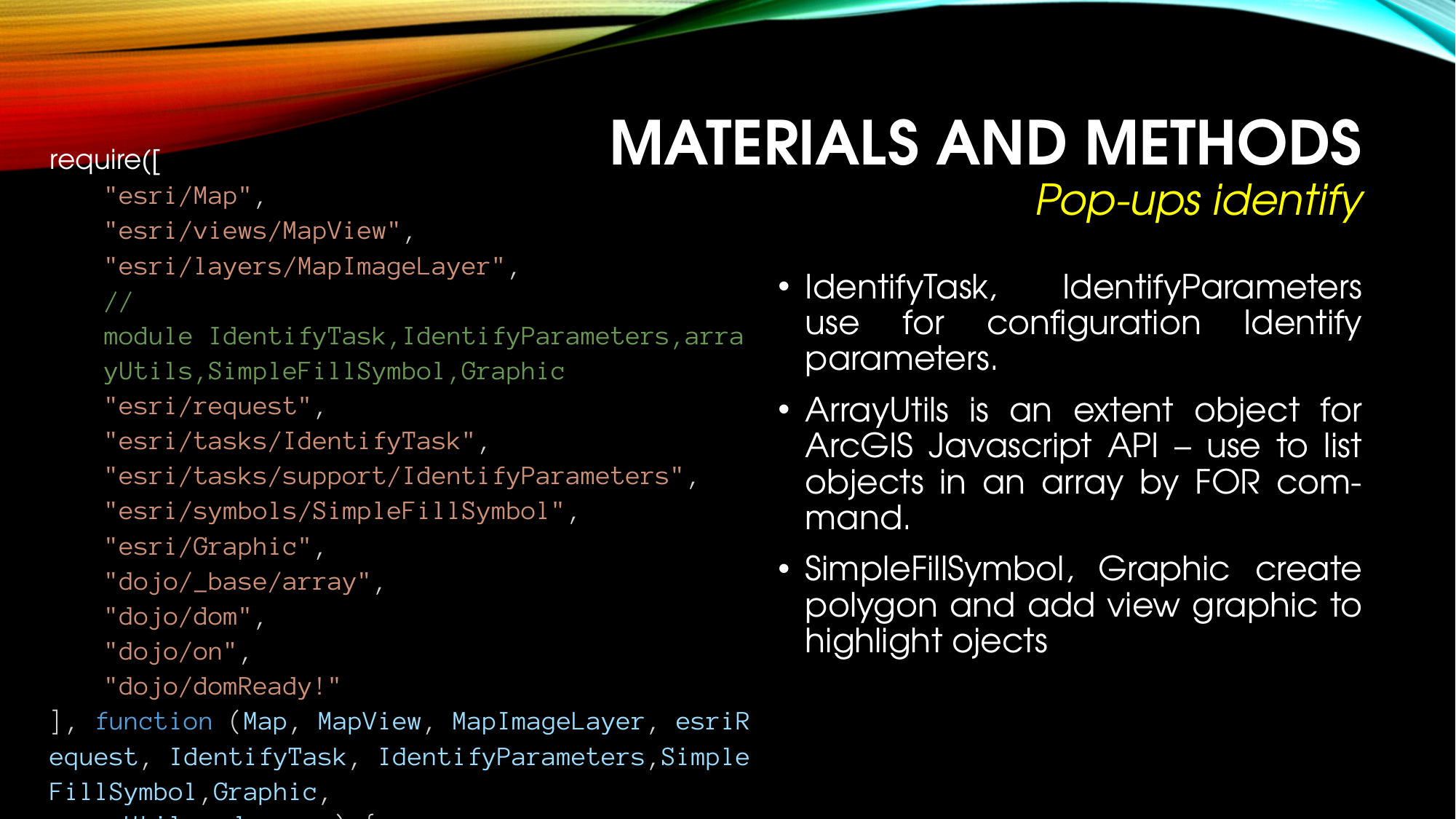

# MATERIALS AND METHODS Pop-ups identify

require([
"esri/Map",
"esri/views/MapView",
"esri/layers/MapImageLayer",
//module IdentifyTask,IdentifyParameters,arrayUtils,SimpleFillSymbol,Graphic
"esri/request",
"esri/tasks/IdentifyTask",
"esri/tasks/support/IdentifyParameters",
"esri/symbols/SimpleFillSymbol",
"esri/Graphic",
"dojo/_base/array",
"dojo/dom",
"dojo/on",
"dojo/domReady!"
], function (Map, MapView, MapImageLayer, esriRequest, IdentifyTask, IdentifyParameters,SimpleFillSymbol,Graphic,
arrayUtils, dom, on) {
IdentifyTask, IdentifyParameters use for configuration Identify parameters.
ArrayUtils is an extent object for ArcGIS Javascript API – use to list objects in an array by FOR com-mand.
SimpleFillSymbol, Graphic create polygon and add view graphic to highlight ojects